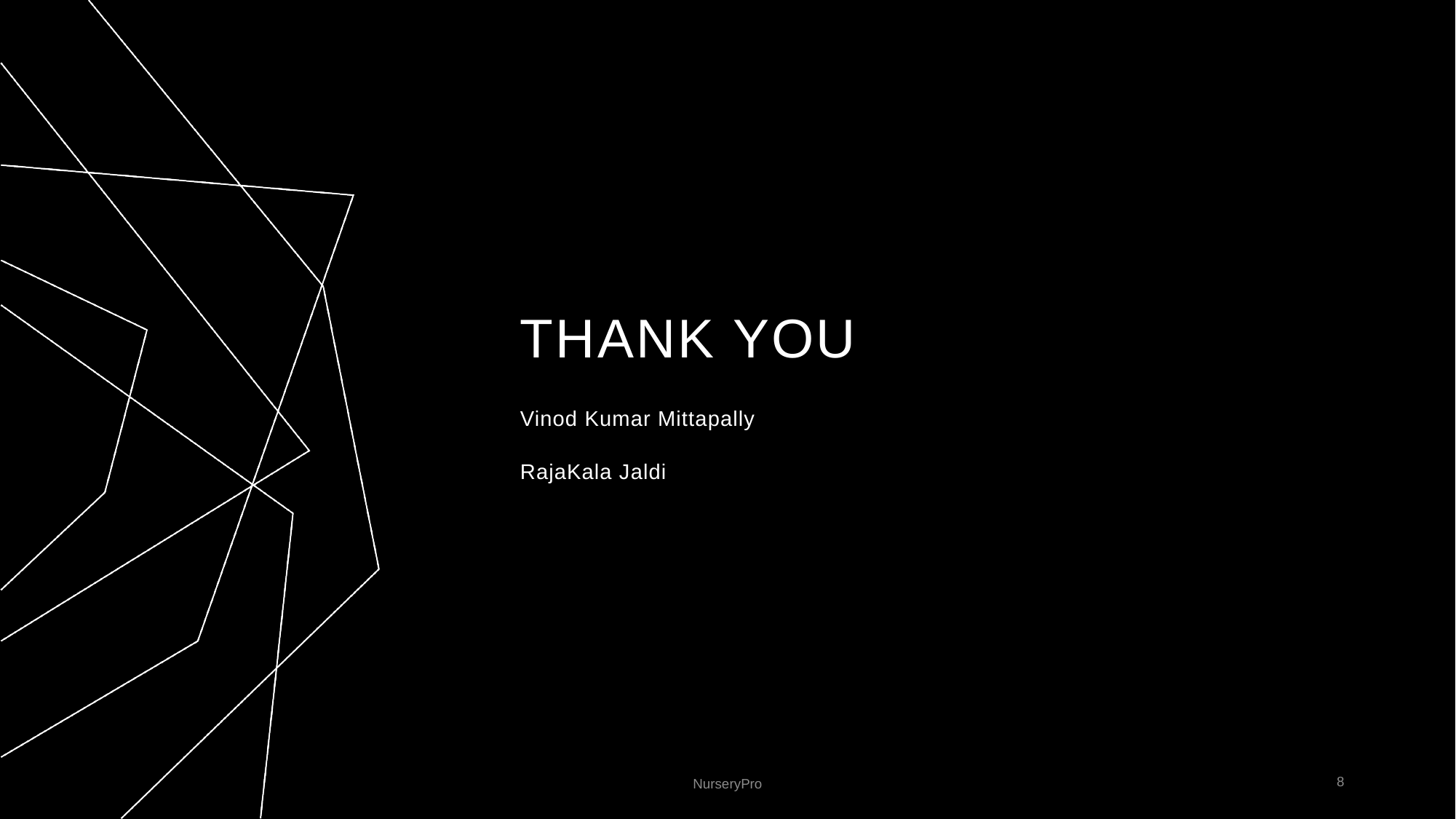

# THANK YOU
Vinod Kumar Mittapally
RajaKala Jaldi
8
NurseryPro